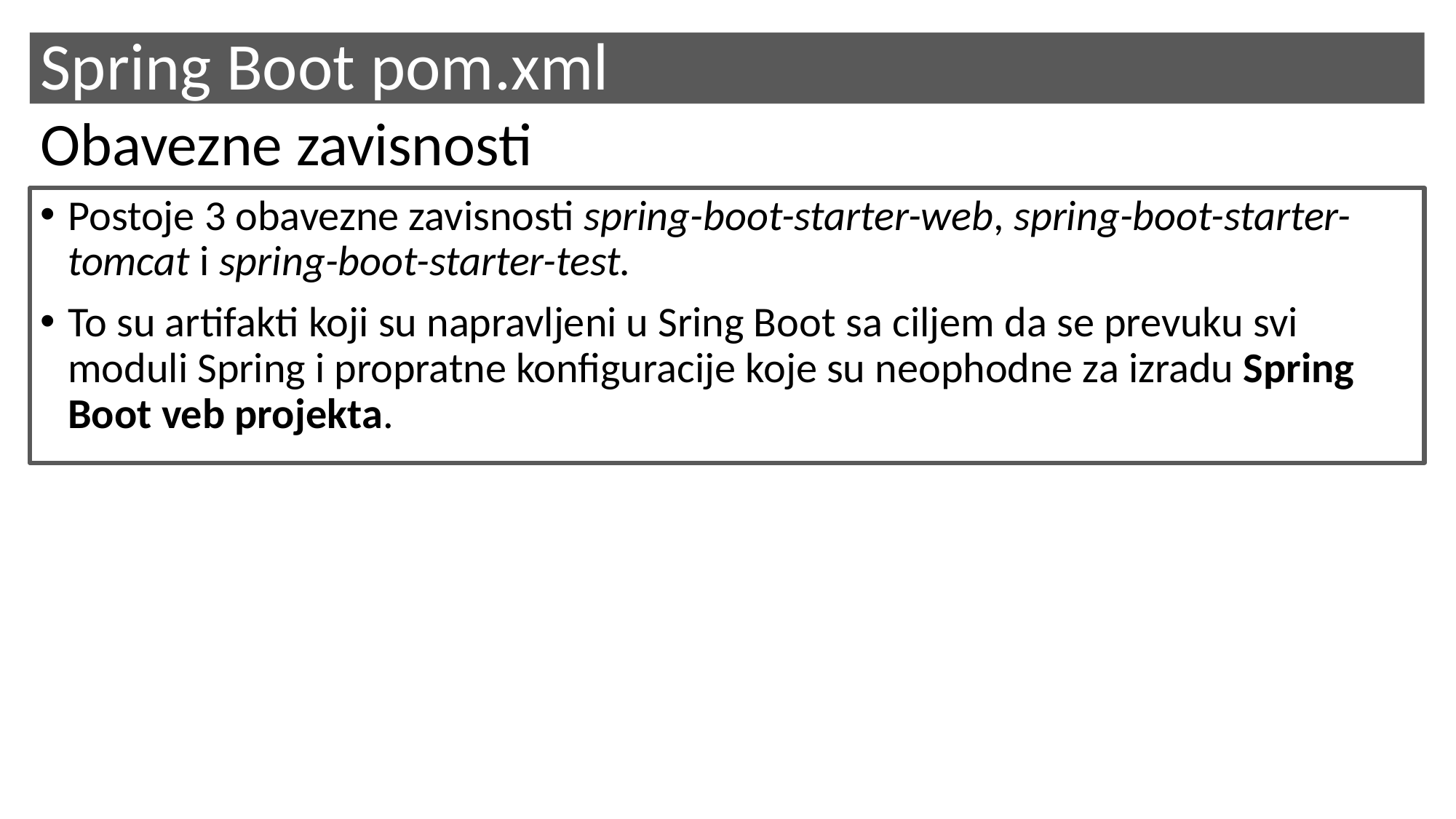

Spring Boot pom.xml
Obavezne zavisnosti
Postoje 3 obavezne zavisnosti spring-boot-starter-web, spring-boot-starter-tomcat i spring-boot-starter-test.
To su artifakti koji su napravljeni u Sring Boot sa ciljem da se prevuku svi moduli Spring i propratne konfiguracije koje su neophodne za izradu Spring Boot veb projekta.